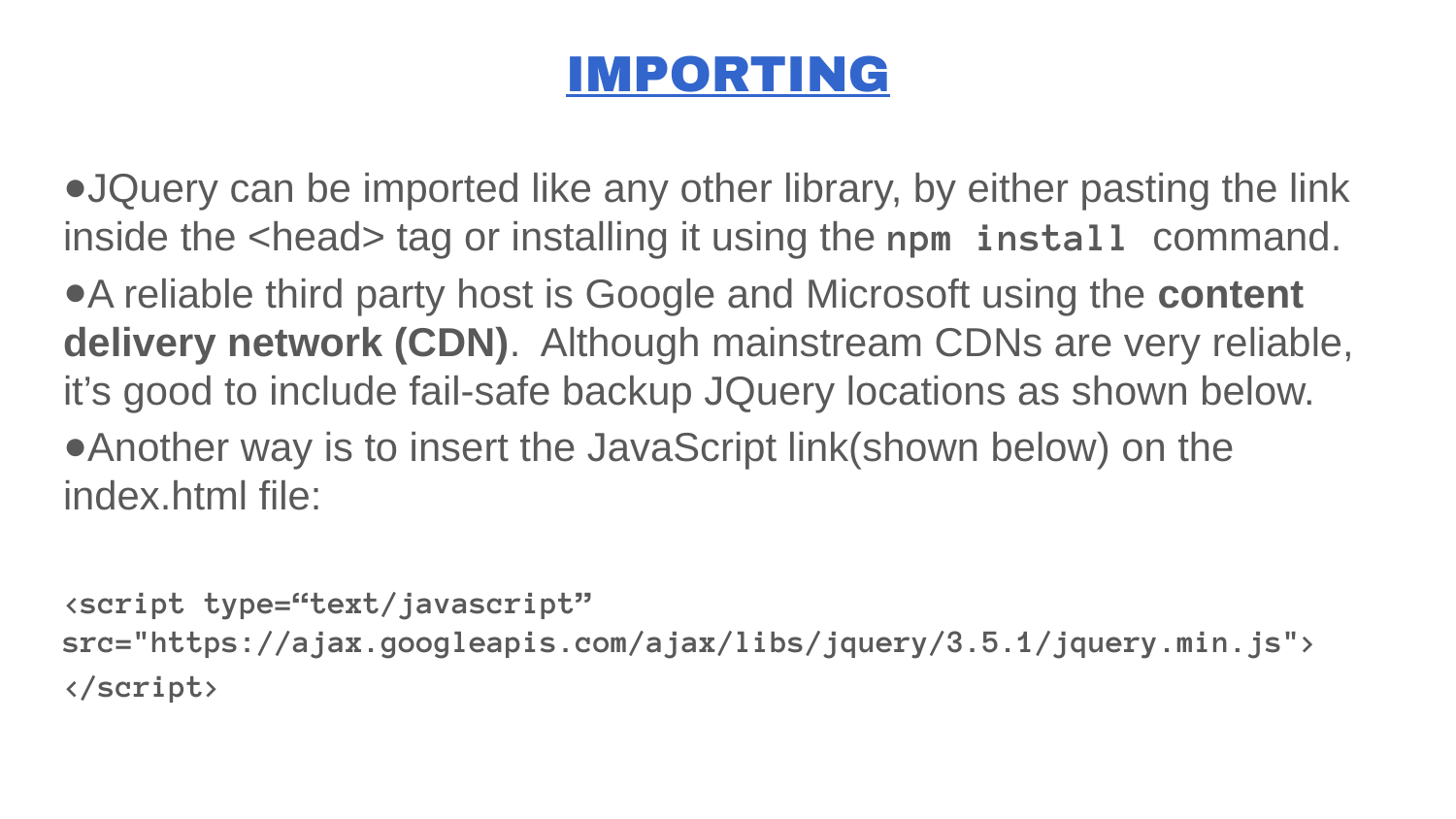

# IMPORTING
JQuery can be imported like any other library, by either pasting the link inside the <head> tag or installing it using the npm install command.
A reliable third party host is Google and Microsoft using the content delivery network (CDN).  Although mainstream CDNs are very reliable, it’s good to include fail-safe backup JQuery locations as shown below.
Another way is to insert the JavaScript link(shown below) on the index.html file:

<script type=“text/javascript” src="https://ajax.googleapis.com/ajax/libs/jquery/3.5.1/jquery.min.js">
</script>